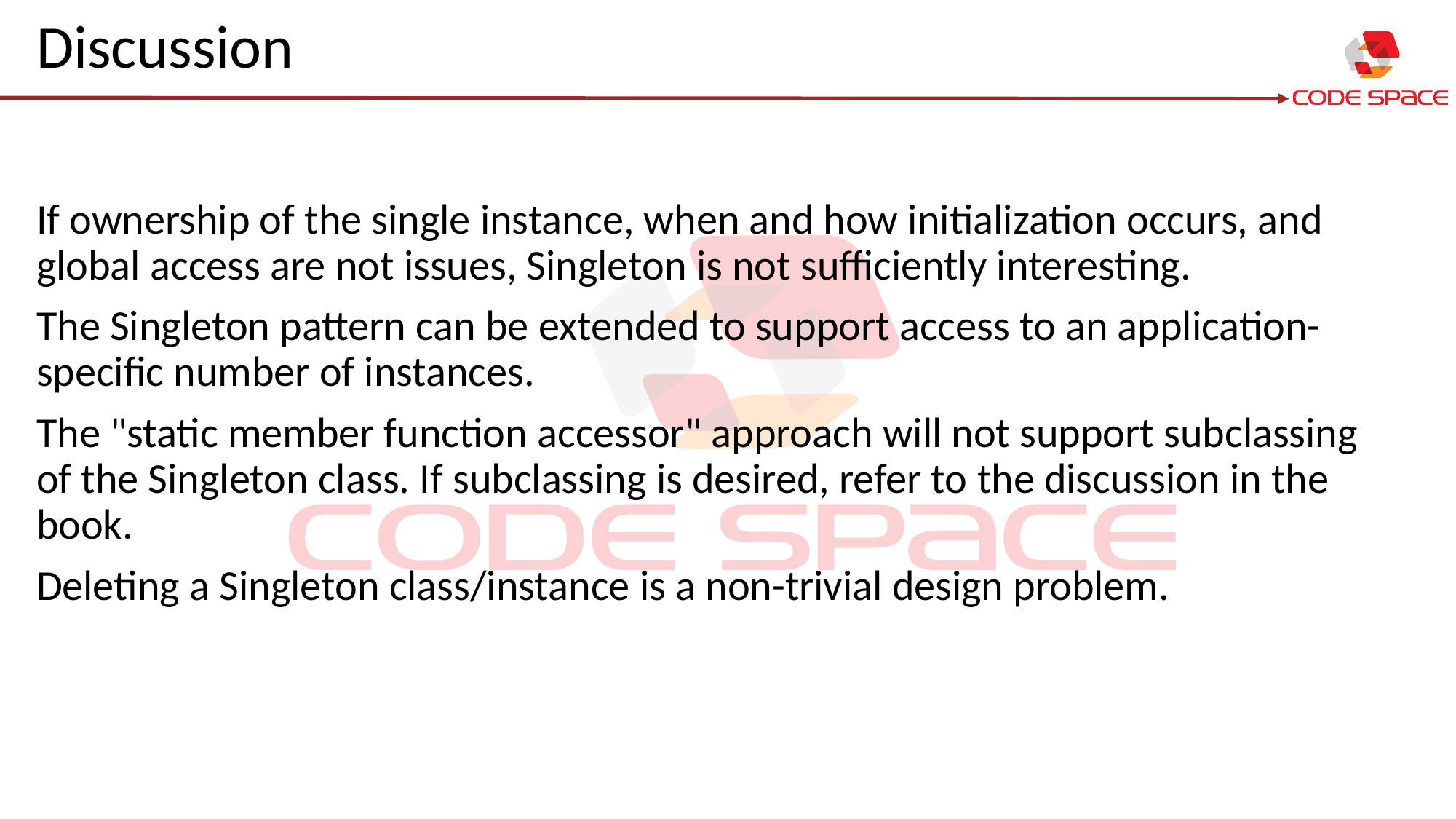

# Discussion
If ownership of the single instance, when and how initialization occurs, and global access are not issues, Singleton is not sufficiently interesting.
The Singleton pattern can be extended to support access to an application-specific number of instances.
The "static member function accessor" approach will not support subclassing of the Singleton class. If subclassing is desired, refer to the discussion in the book.
Deleting a Singleton class/instance is a non-trivial design problem.